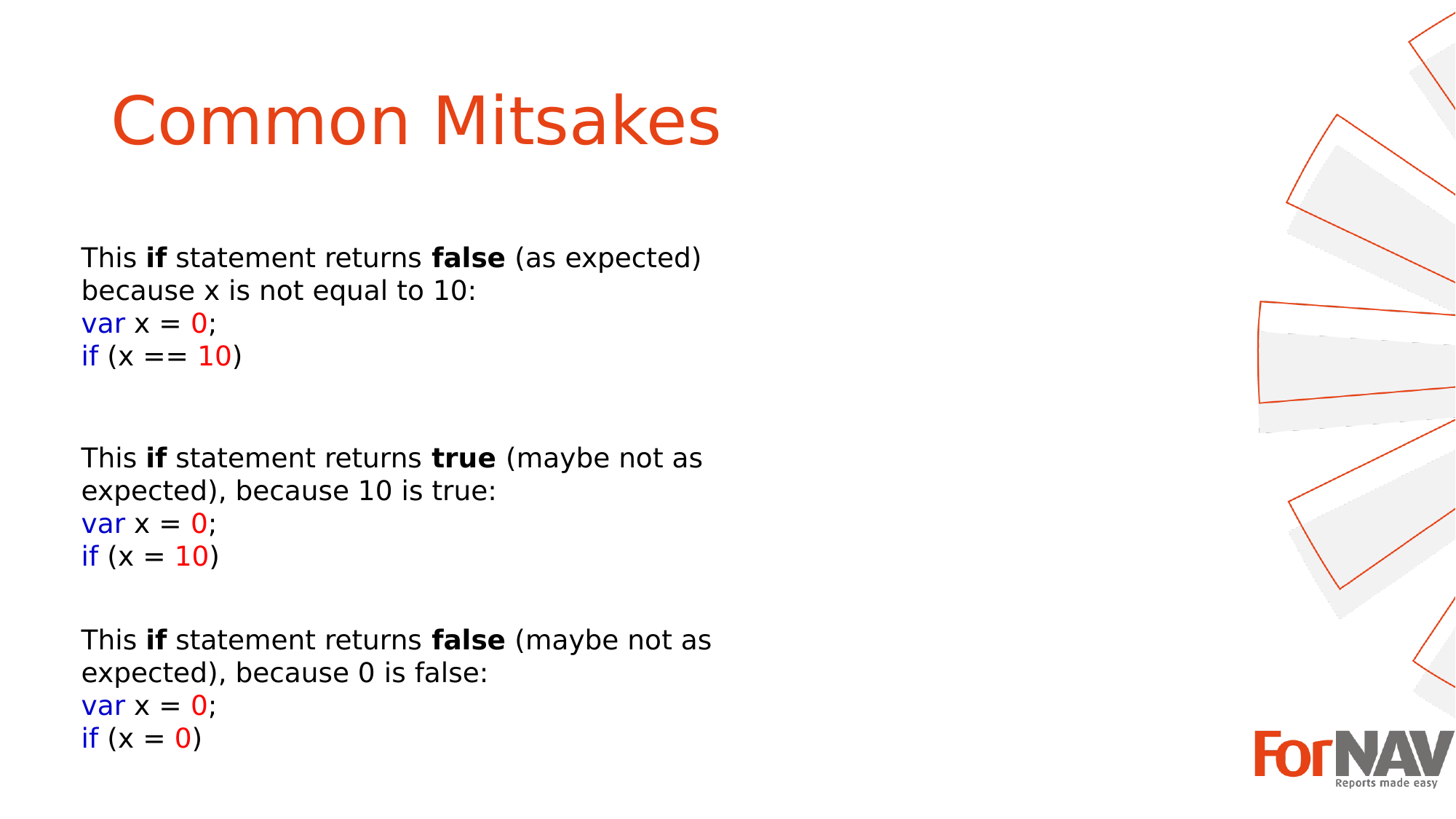

Common Mitsakes
This if statement returns false (as expected) because x is not equal to 10:
var x = 0;
if (x == 10)
This if statement returns true (maybe not as expected), because 10 is true:
var x = 0;
if (x = 10)
This if statement returns false (maybe not as expected), because 0 is false:
var x = 0;
if (x = 0)